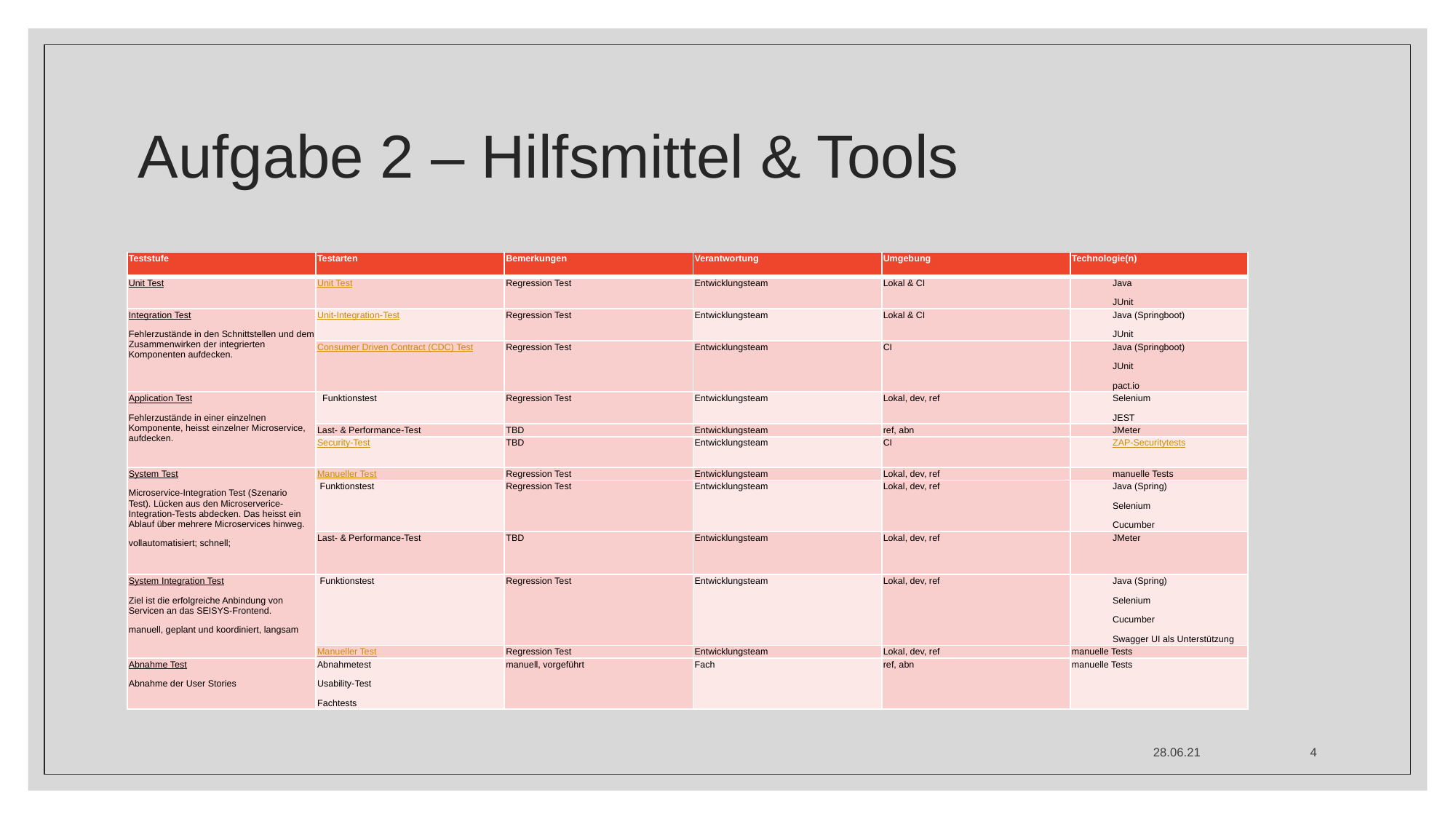

# Aufgabe 2 – Hilfsmittel & Tools

| Teststufe | Testarten | Bemerkungen | Verantwortung | Umgebung | Technologie(n) |
| --- | --- | --- | --- | --- | --- |
| Unit Test | Unit Test | Regression Test | Entwicklungsteam | Lokal & CI | Java JUnit |
| Integration Test Fehlerzustände in den Schnittstellen und dem Zusammenwirken der integrierten Komponenten aufdecken. | Unit-Integration-Test | Regression Test | Entwicklungsteam | Lokal & CI | Java (Springboot) JUnit |
|  | Consumer Driven Contract (CDC) Test | Regression Test | Entwicklungsteam | CI | Java (Springboot) JUnit pact.io |
| Application Test Fehlerzustände in einer einzelnen Komponente, heisst einzelner Microservice, aufdecken. | Funktionstest | Regression Test | Entwicklungsteam | Lokal, dev, ref | Selenium JEST |
|  | Last- & Performance-Test | TBD | Entwicklungsteam | ref, abn | JMeter |
|  | Security-Test | TBD | Entwicklungsteam | CI | ZAP-Securitytests |
| System Test Microservice-Integration Test (Szenario Test). Lücken aus den Microserverice-Integration-Tests abdecken. Das heisst ein Ablauf über mehrere Microservices hinweg. vollautomatisiert; schnell; | Manueller Test | Regression Test | Entwicklungsteam | Lokal, dev, ref | manuelle Tests |
|  | Funktionstest | Regression Test | Entwicklungsteam | Lokal, dev, ref | Java (Spring) Selenium Cucumber |
|  | Last- & Performance-Test | TBD | Entwicklungsteam | Lokal, dev, ref | JMeter |
| System Integration Test Ziel ist die erfolgreiche Anbindung von Servicen an das SEISYS-Frontend. manuell, geplant und koordiniert, langsam | Funktionstest | Regression Test | Entwicklungsteam | Lokal, dev, ref | Java (Spring) Selenium Cucumber Swagger UI als Unterstützung |
|  | Manueller Test | Regression Test | Entwicklungsteam | Lokal, dev, ref | manuelle Tests |
| Abnahme Test Abnahme der User Stories | Abnahmetest Usability-Test Fachtests | manuell, vorgeführt | Fach | ref, abn | manuelle Tests |
28.06.21
4